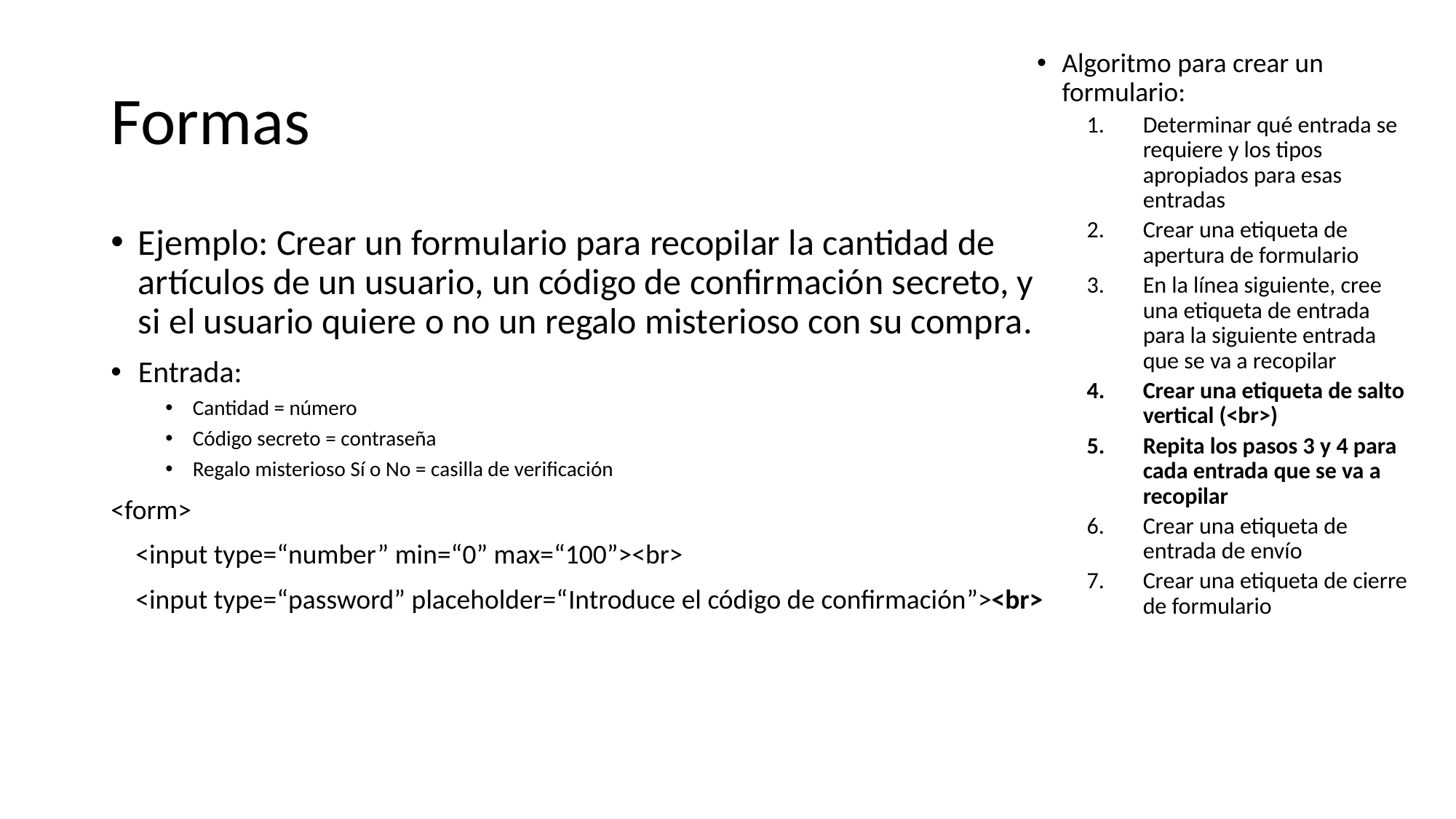

# Formas
Algoritmo para crear un formulario:
Determinar qué entrada se requiere y los tipos apropiados para esas entradas
Crear una etiqueta de apertura de formulario
En la línea siguiente, cree una etiqueta de entrada para la siguiente entrada que se va a recopilar
Crear una etiqueta de salto vertical (<br>)
Repita los pasos 3 y 4 para cada entrada que se va a recopilar
Crear una etiqueta de entrada de envío
Crear una etiqueta de cierre de formulario

Ejemplo: Crear un formulario para recopilar la cantidad de artículos de un usuario, un código de confirmación secreto, y si el usuario quiere o no un regalo misterioso con su compra.
Entrada:
Cantidad = número
Código secreto = contraseña
Regalo misterioso Sí o No = casilla de verificación
<form>
    <input type=“number” min=“0” max=“100”><br>
    <input type=“password” placeholder=“Introduce el código de confirmación”><br>